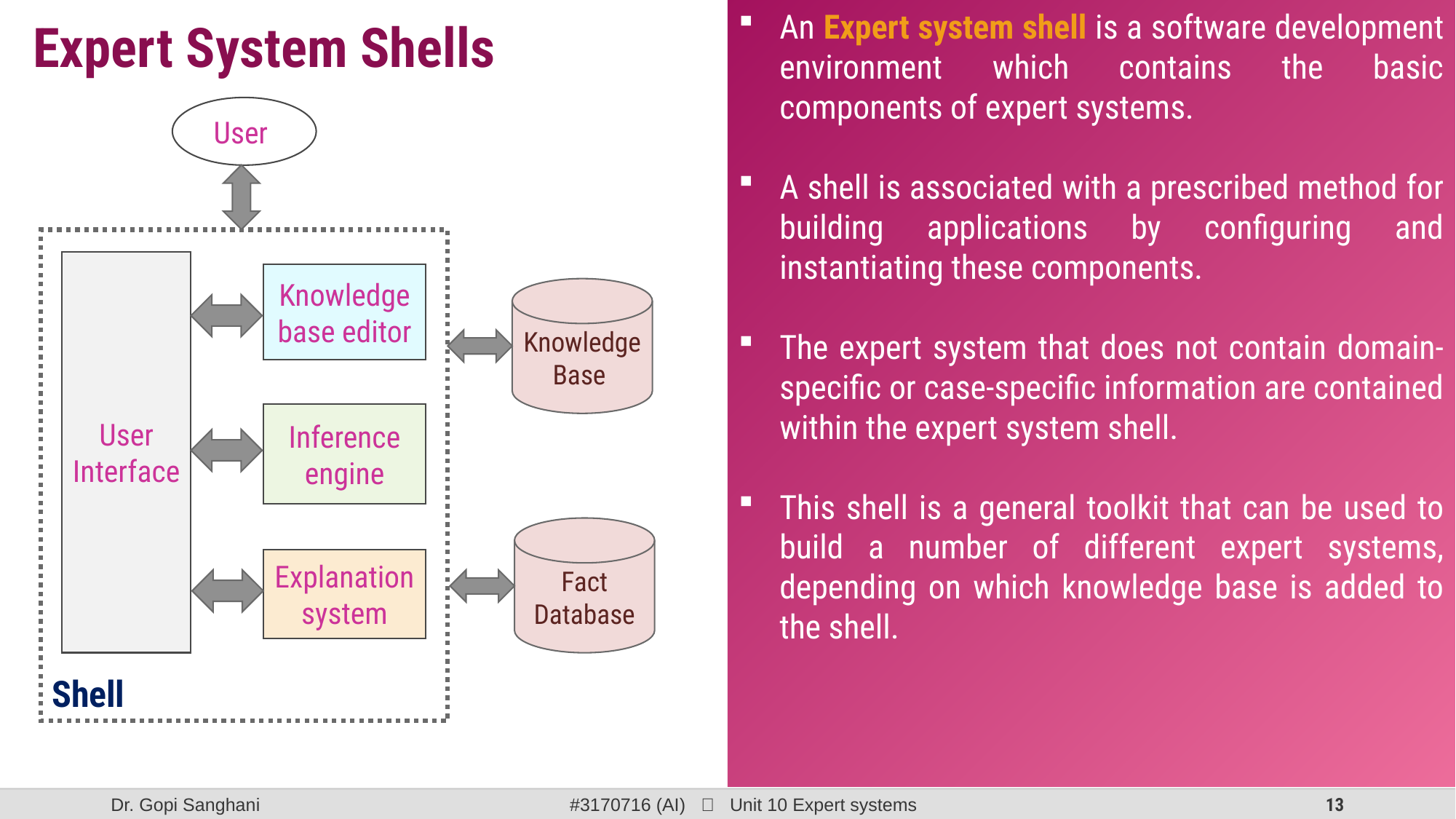

An Expert system shell is a software development environment which contains the basic components of expert systems.

A shell is associated with a prescribed method for building applications by configuring and instantiating these components.

The expert system that does not contain domain-specific or case-specific information are contained within the expert system shell.

This shell is a general toolkit that can be used to build a number of different expert systems, depending on which knowledge base is added to the shell.
Expert System Shells
User

User Interface
Knowledgebase editor
Knowledge Base

Inference engine

Fact Database
Explanation system

Shell